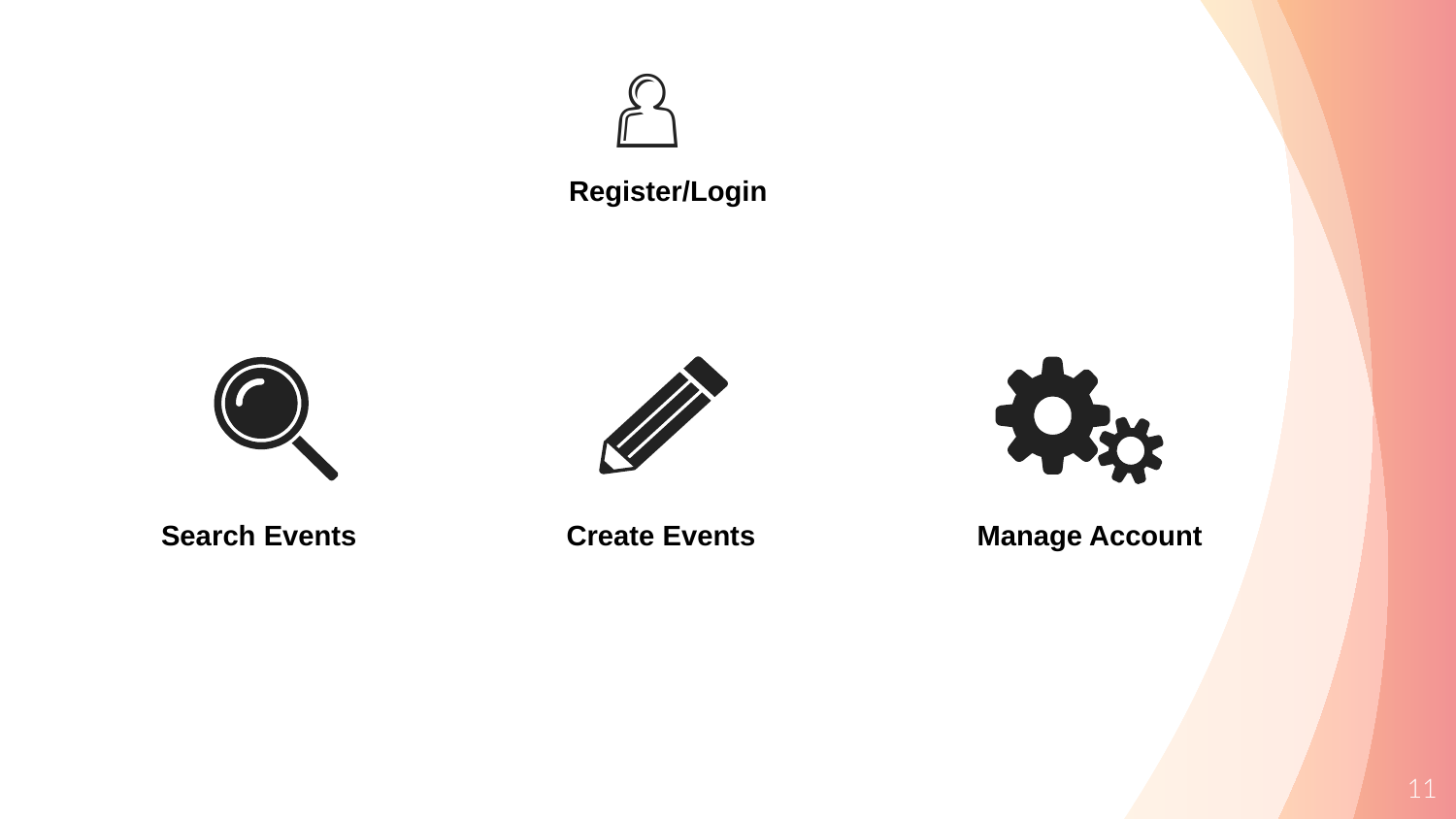

👤
Register/Login

Manage Account
Search Events
Create Events
11